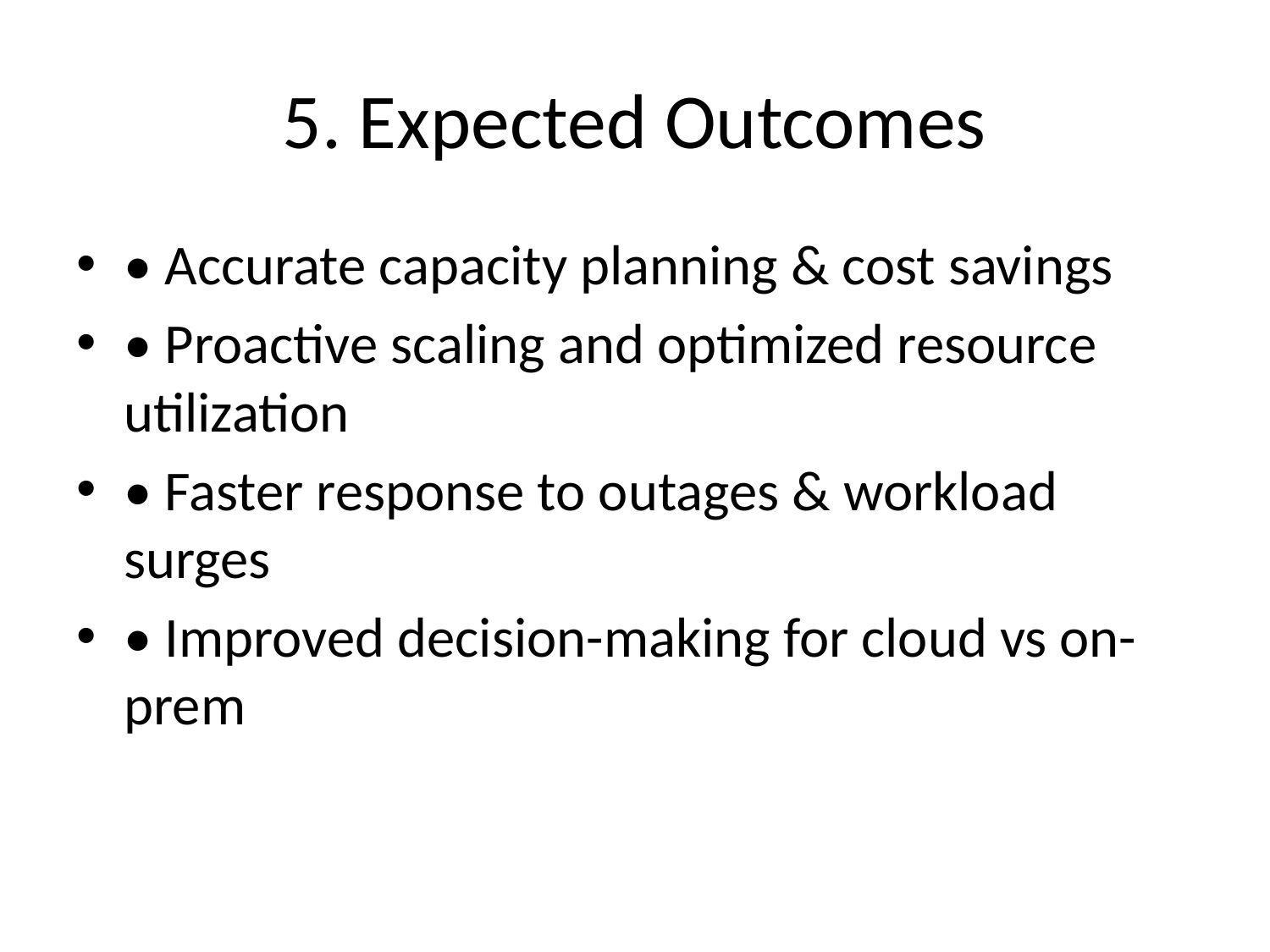

# 5. Expected Outcomes
• Accurate capacity planning & cost savings
• Proactive scaling and optimized resource utilization
• Faster response to outages & workload surges
• Improved decision-making for cloud vs on-prem